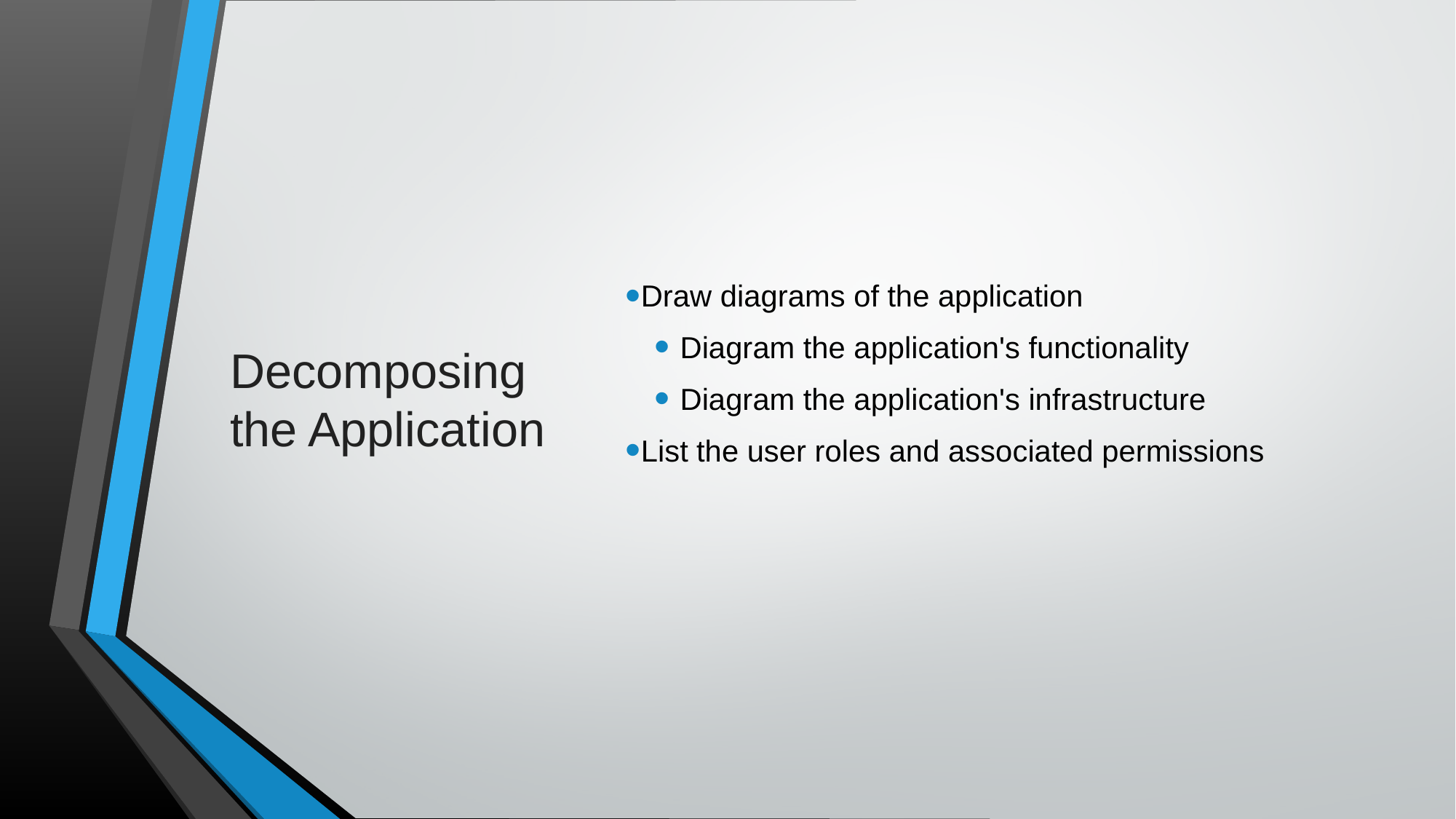

# Decomposing the Application
Draw diagrams of the application​
Diagram the application's functionality​
Diagram the application's infrastructure​
List the user roles and associated permissions​